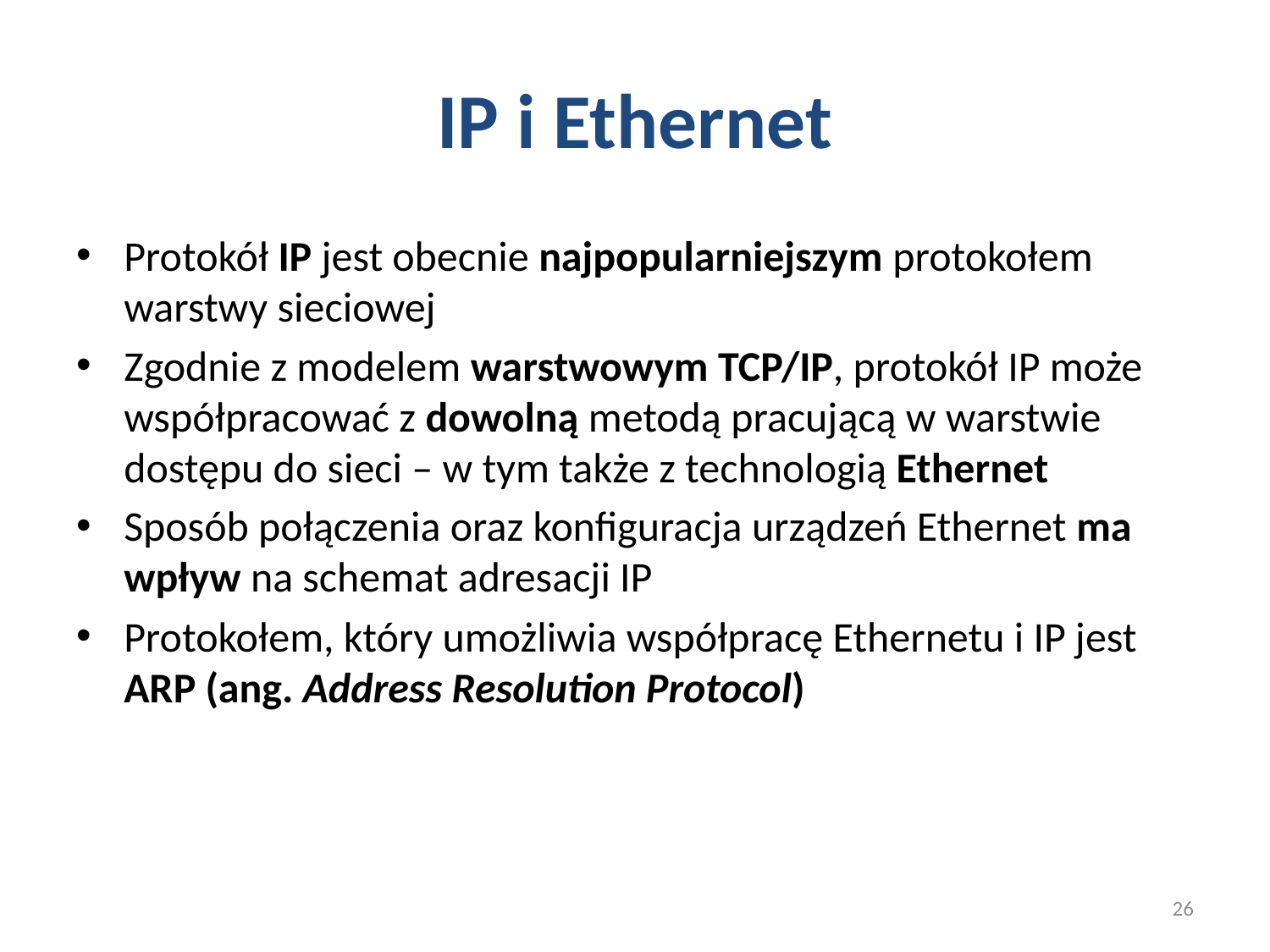

# IP i Ethernet
Protokół IP jest obecnie najpopularniejszym protokołem warstwy sieciowej
Zgodnie z modelem warstwowym TCP/IP, protokół IP może współpracować z dowolną metodą pracującą w warstwie dostępu do sieci – w tym także z technologią Ethernet
Sposób połączenia oraz konfiguracja urządzeń Ethernet ma wpływ na schemat adresacji IP
Protokołem, który umożliwia współpracę Ethernetu i IP jest ARP (ang. Address Resolution Protocol)
26